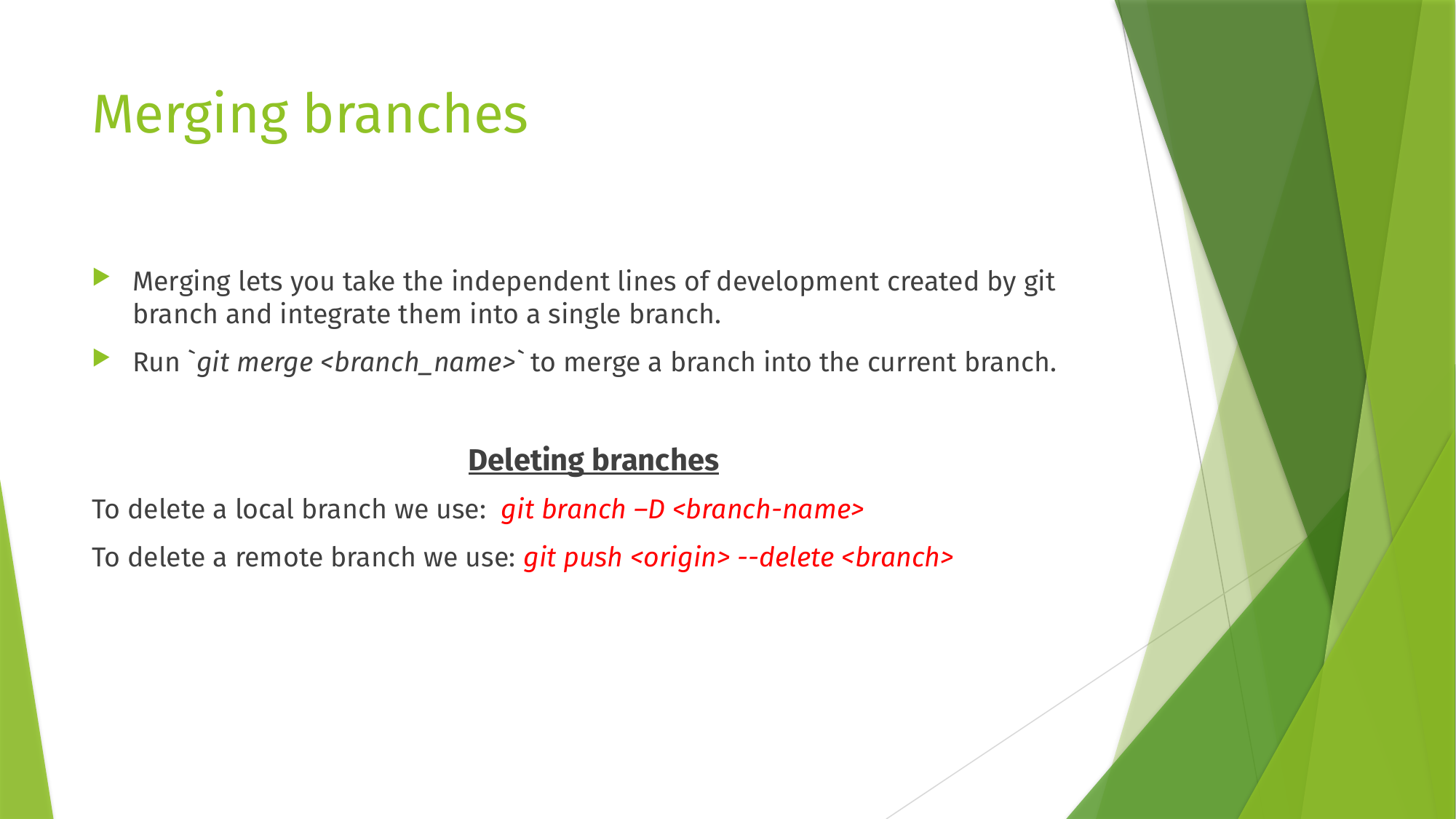

# Merging branches
Merging lets you take the independent lines of development created by git branch and integrate them into a single branch.
Run `git merge <branch_name>` to merge a branch into the current branch.

Deleting branches
To delete a local branch we use:  git branch –D <branch-name>
To delete a remote branch we use: git push <origin> --delete <branch>